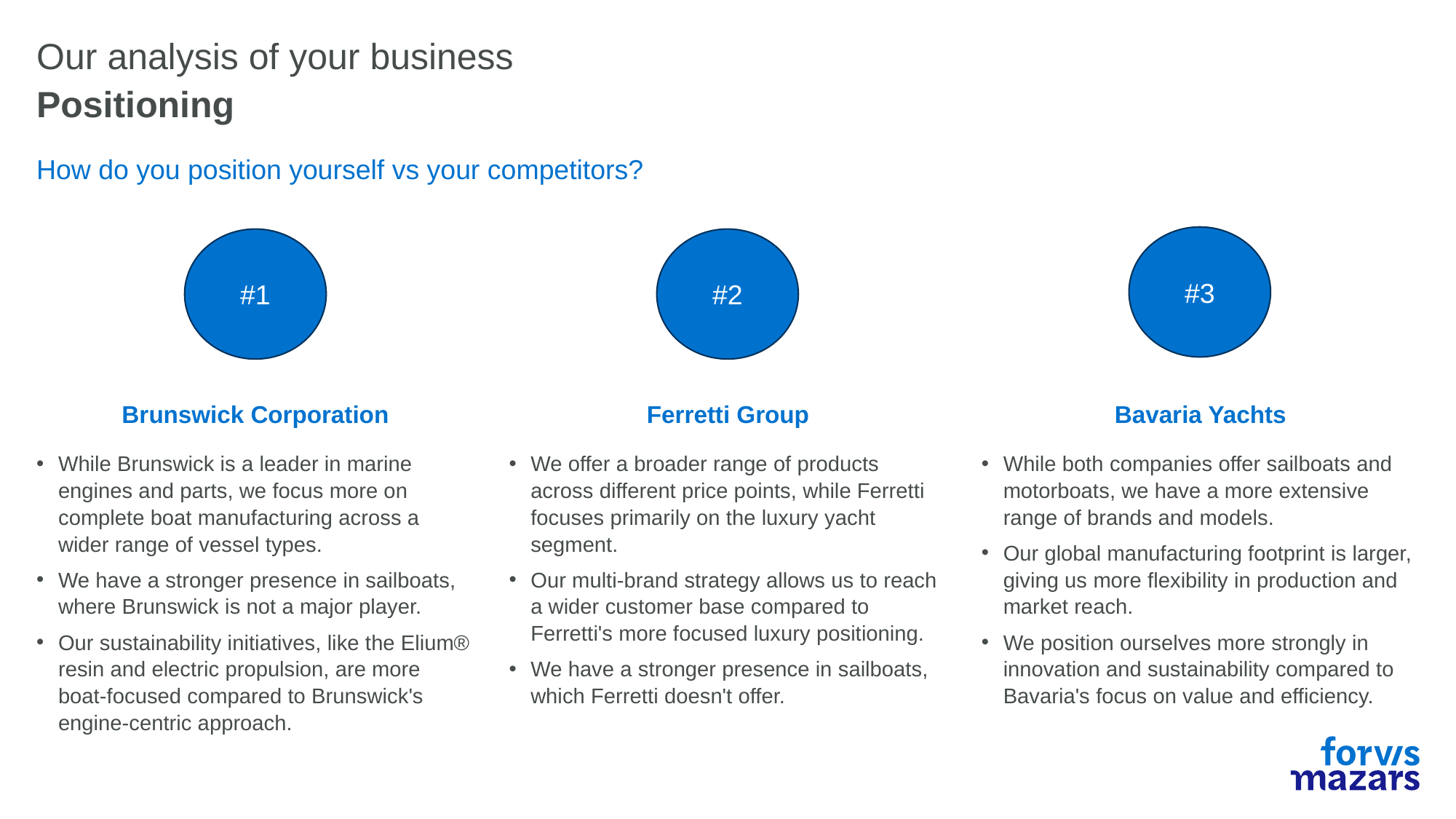

# Our analysis of your business
Positioning
How do you position yourself vs your competitors?
#3
#1
#2
Brunswick Corporation
Ferretti Group
Bavaria Yachts
While Brunswick is a leader in marine engines and parts, we focus more on complete boat manufacturing across a wider range of vessel types.
We have a stronger presence in sailboats, where Brunswick is not a major player.
Our sustainability initiatives, like the Elium® resin and electric propulsion, are more boat-focused compared to Brunswick's engine-centric approach.
We offer a broader range of products across different price points, while Ferretti focuses primarily on the luxury yacht segment.
Our multi-brand strategy allows us to reach a wider customer base compared to Ferretti's more focused luxury positioning.
We have a stronger presence in sailboats, which Ferretti doesn't offer.
While both companies offer sailboats and motorboats, we have a more extensive range of brands and models.
Our global manufacturing footprint is larger, giving us more flexibility in production and market reach.
We position ourselves more strongly in innovation and sustainability compared to Bavaria's focus on value and efficiency.